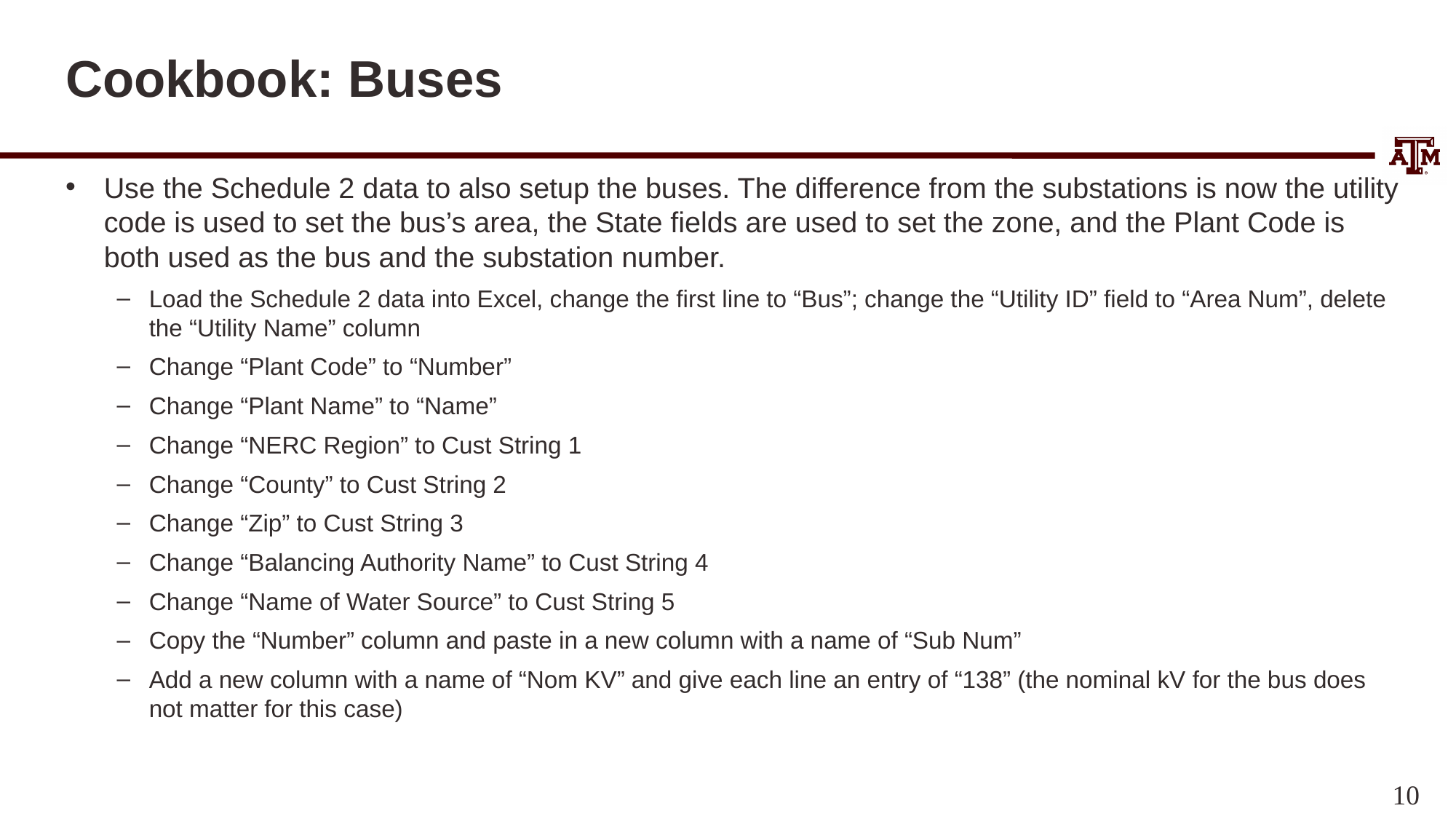

# Cookbook: Buses
Use the Schedule 2 data to also setup the buses. The difference from the substations is now the utility code is used to set the bus’s area, the State fields are used to set the zone, and the Plant Code is both used as the bus and the substation number.
Load the Schedule 2 data into Excel, change the first line to “Bus”; change the “Utility ID” field to “Area Num”, delete the “Utility Name” column
Change “Plant Code” to “Number”
Change “Plant Name” to “Name”
Change “NERC Region” to Cust String 1
Change “County” to Cust String 2
Change “Zip” to Cust String 3
Change “Balancing Authority Name” to Cust String 4
Change “Name of Water Source” to Cust String 5
Copy the “Number” column and paste in a new column with a name of “Sub Num”
Add a new column with a name of “Nom KV” and give each line an entry of “138” (the nominal kV for the bus does not matter for this case)
10